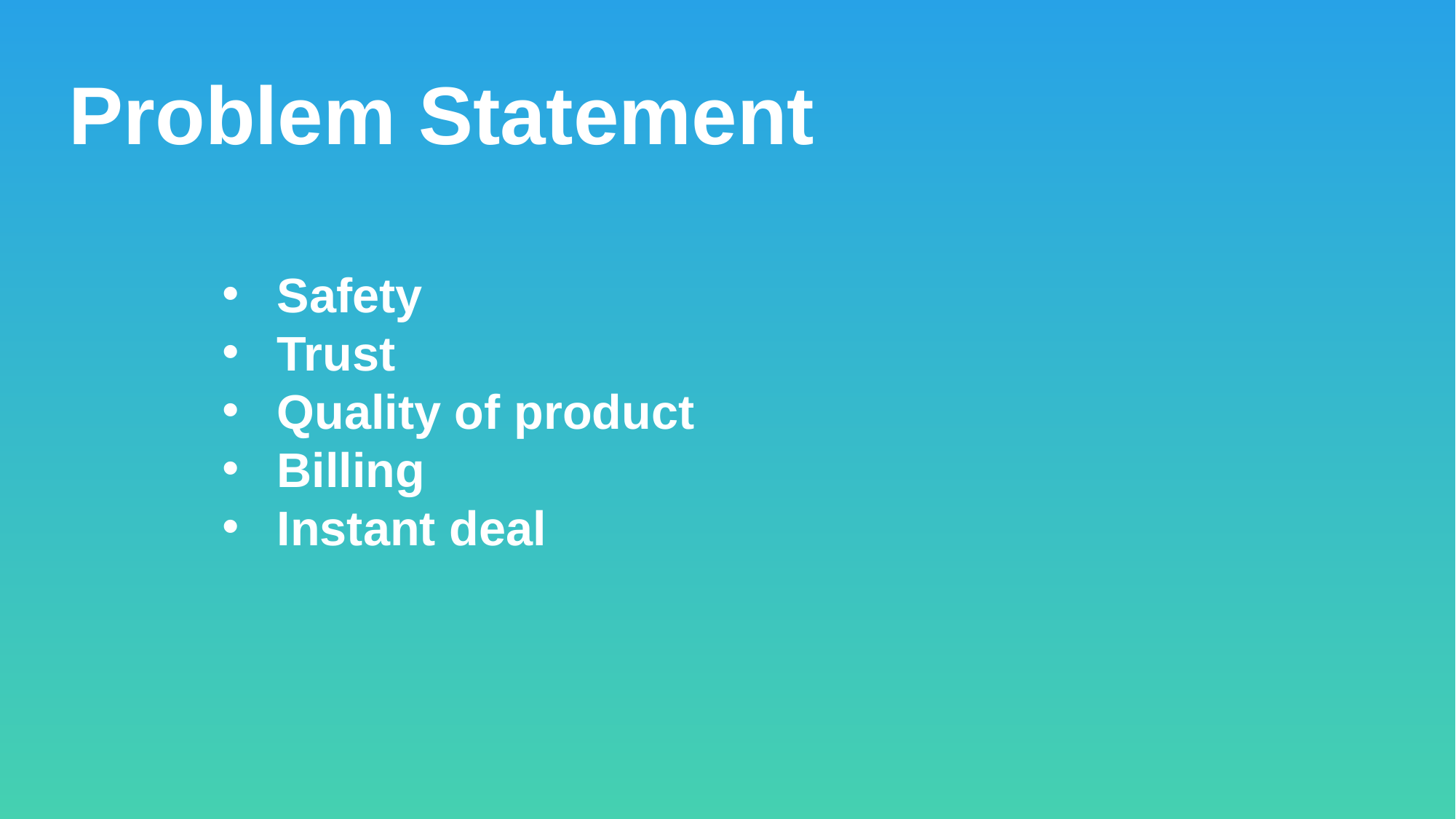

Problem Statement
Safety
Trust
Quality of product
Billing
Instant deal